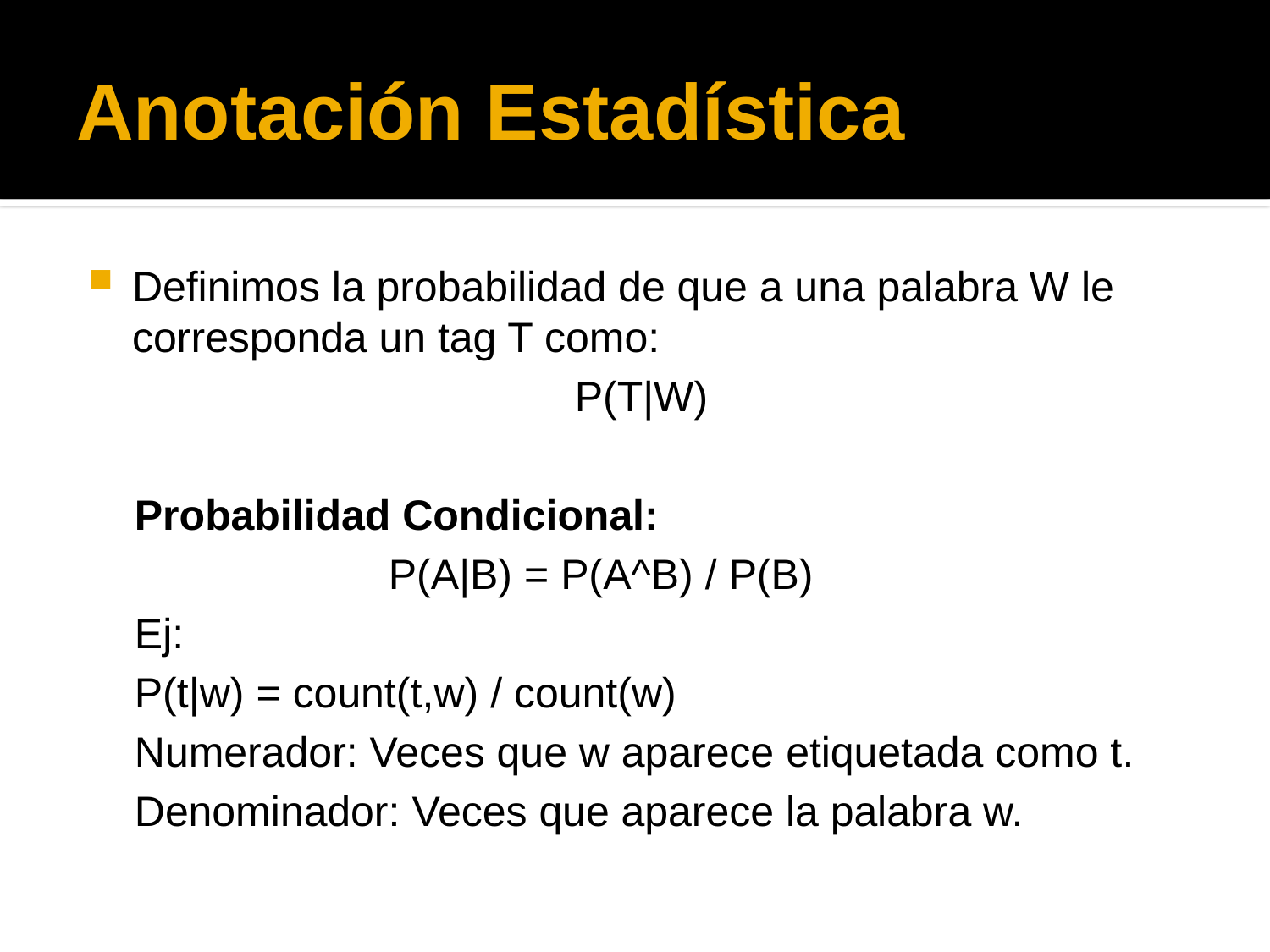

# Anotación Estadística
Definimos la probabilidad de que a una palabra W le corresponda un tag T como:
			     P(T|W)

Probabilidad Condicional:
		P(A|B) = P(A^B) / P(B)
Ej:
P(t|w) = count(t,w) / count(w)
Numerador: Veces que w aparece etiquetada como t.
Denominador: Veces que aparece la palabra w.